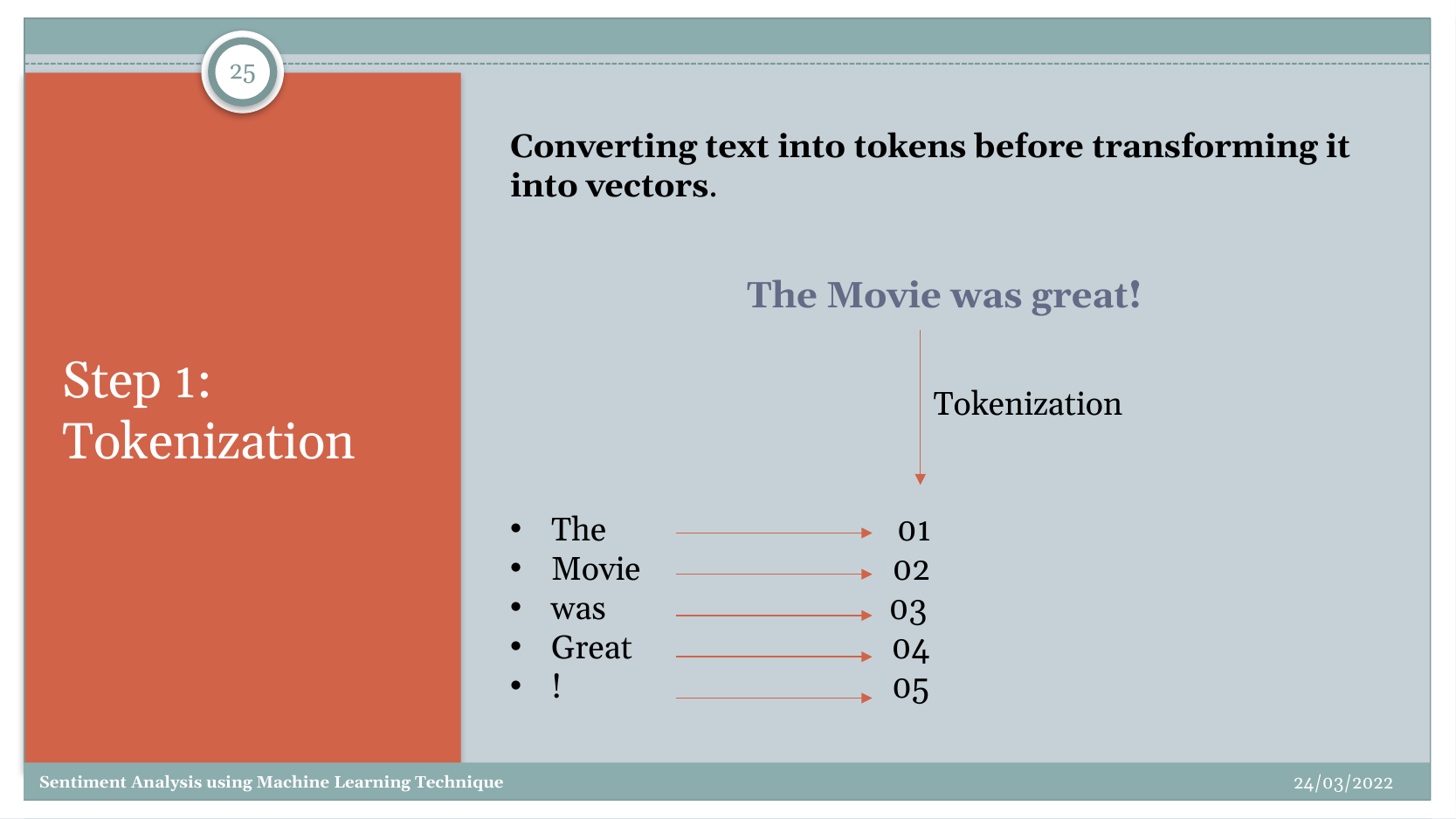

25
# The Movie was great!

Converting text into tokens before transforming it into vectors.
Step 1:
Tokenization
Tokenization
The                                     01
Movie                                02
was                                    03
Great                                 04
!                                          05
24/03/2022
Sentiment Analysis using Machine Learning Technique